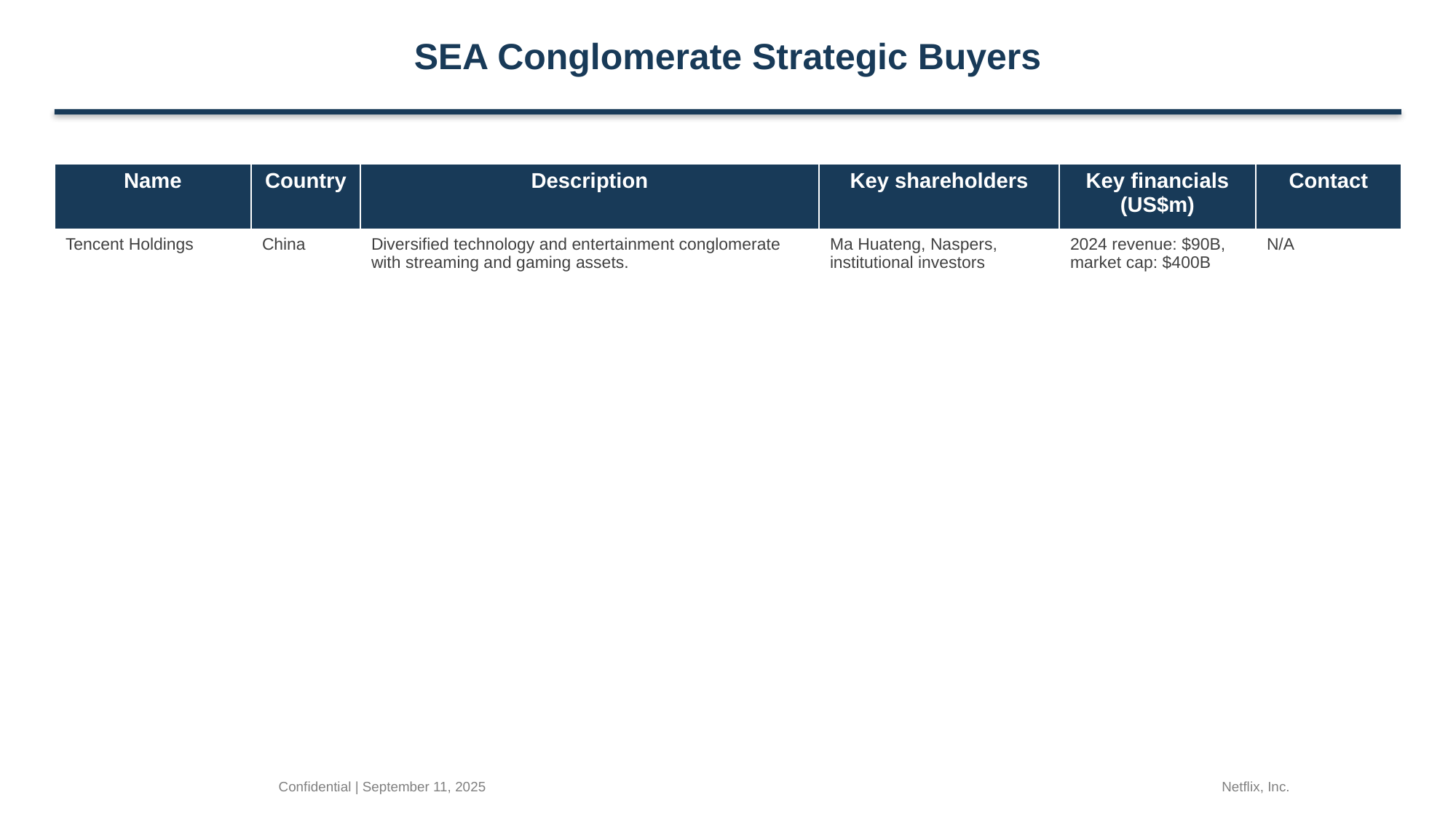

SEA Conglomerate Strategic Buyers

| Name | Country | Description | Key shareholders | Key financials (US$m) | Contact |
| --- | --- | --- | --- | --- | --- |
| Tencent Holdings | China | Diversified technology and entertainment conglomerate with streaming and gaming assets. | Ma Huateng, Naspers, institutional investors | 2024 revenue: $90B, market cap: $400B | N/A |
Confidential | September 11, 2025
Netflix, Inc.